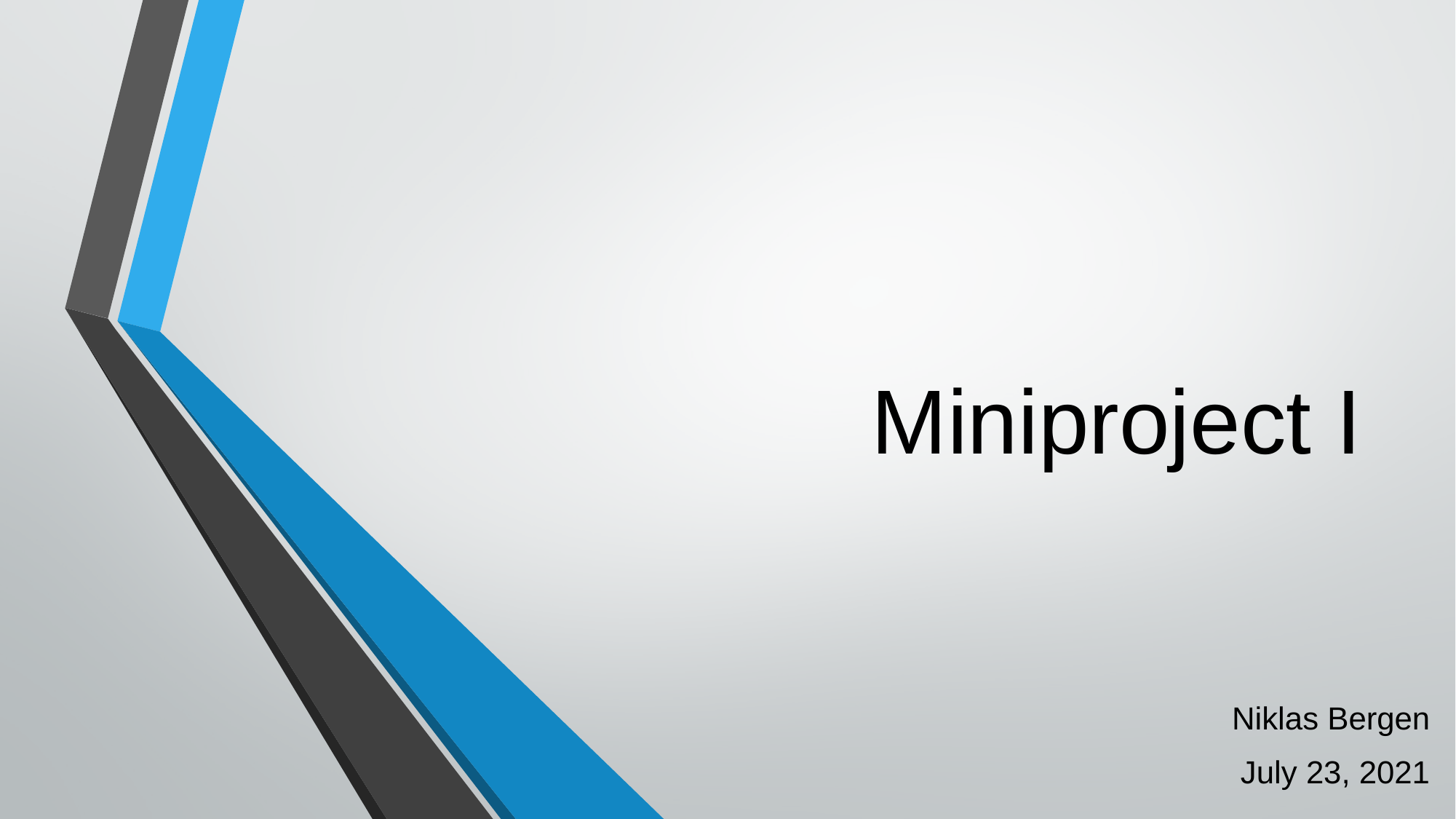

# Miniproject I
Niklas Bergen
July 23, 2021